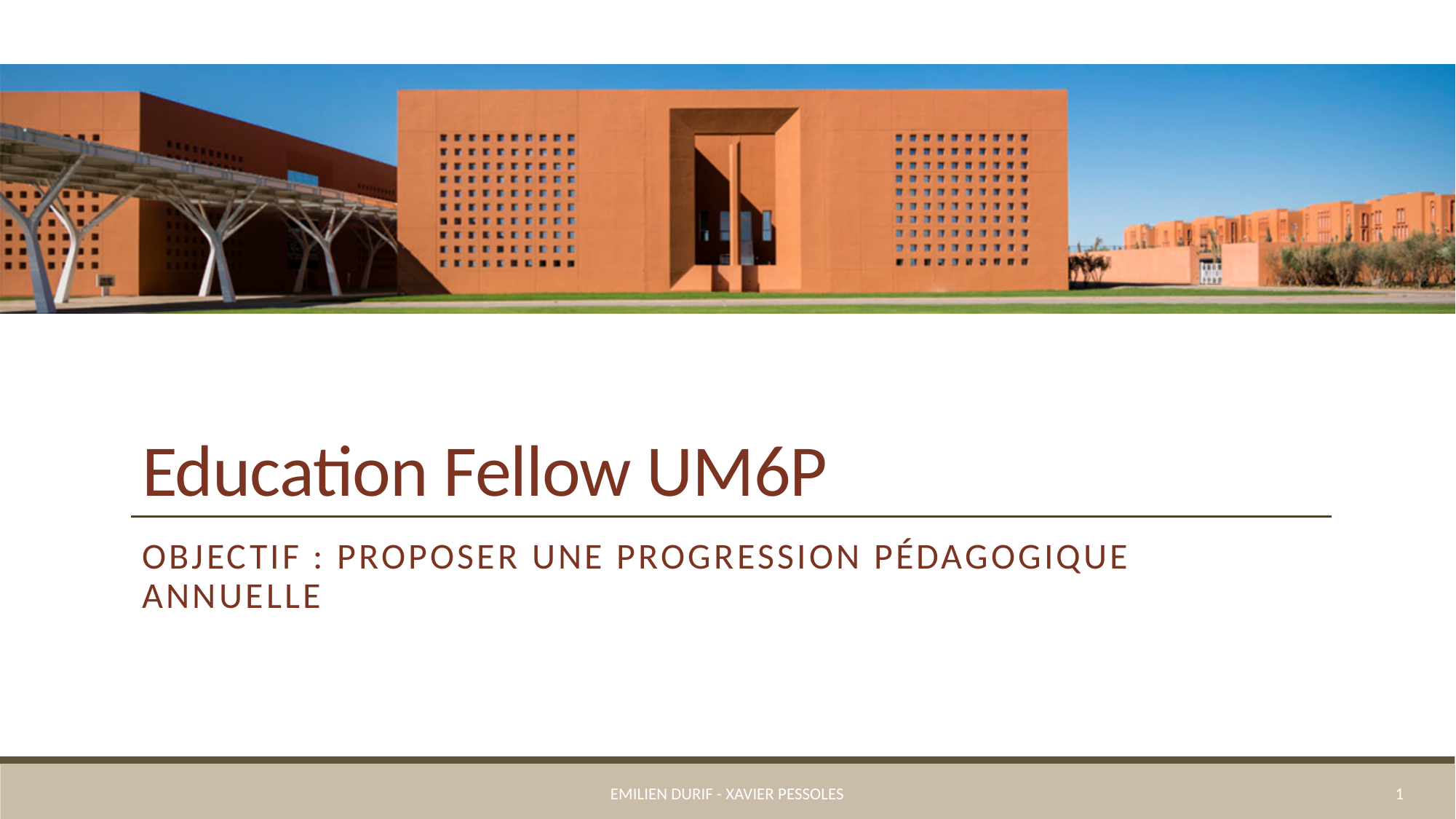

# Education Fellow UM6P
Objectif : Proposer une Progression pédagogique annuelle
Emilien Durif - Xavier Pessoles
1